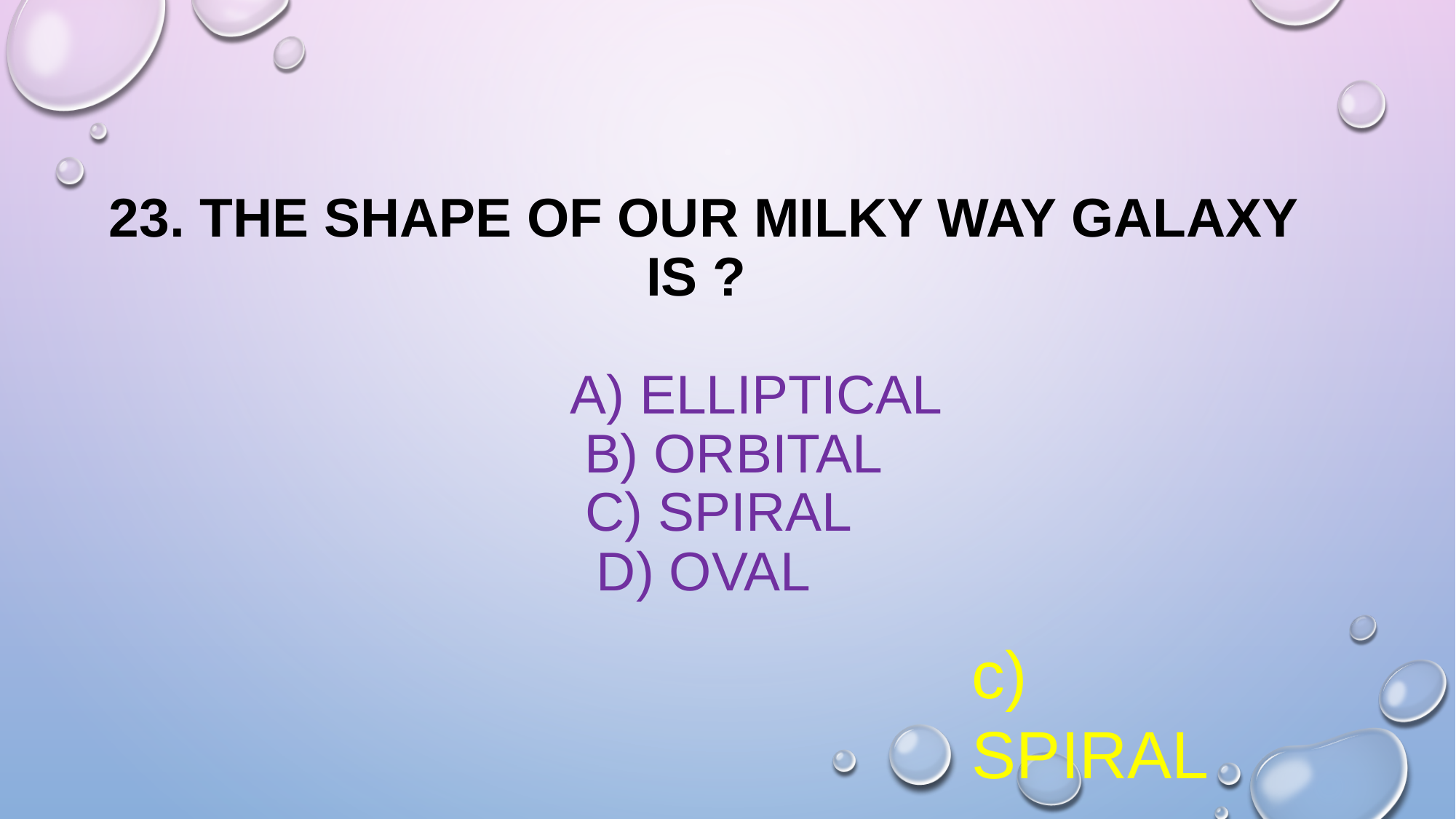

# 23. THE SHAPE OF OUR MILKY WAY GALAXY IS ? A) ELLIPTICAL B) ORBITAL c) SPIRAL d) oval
c) SPIRAL